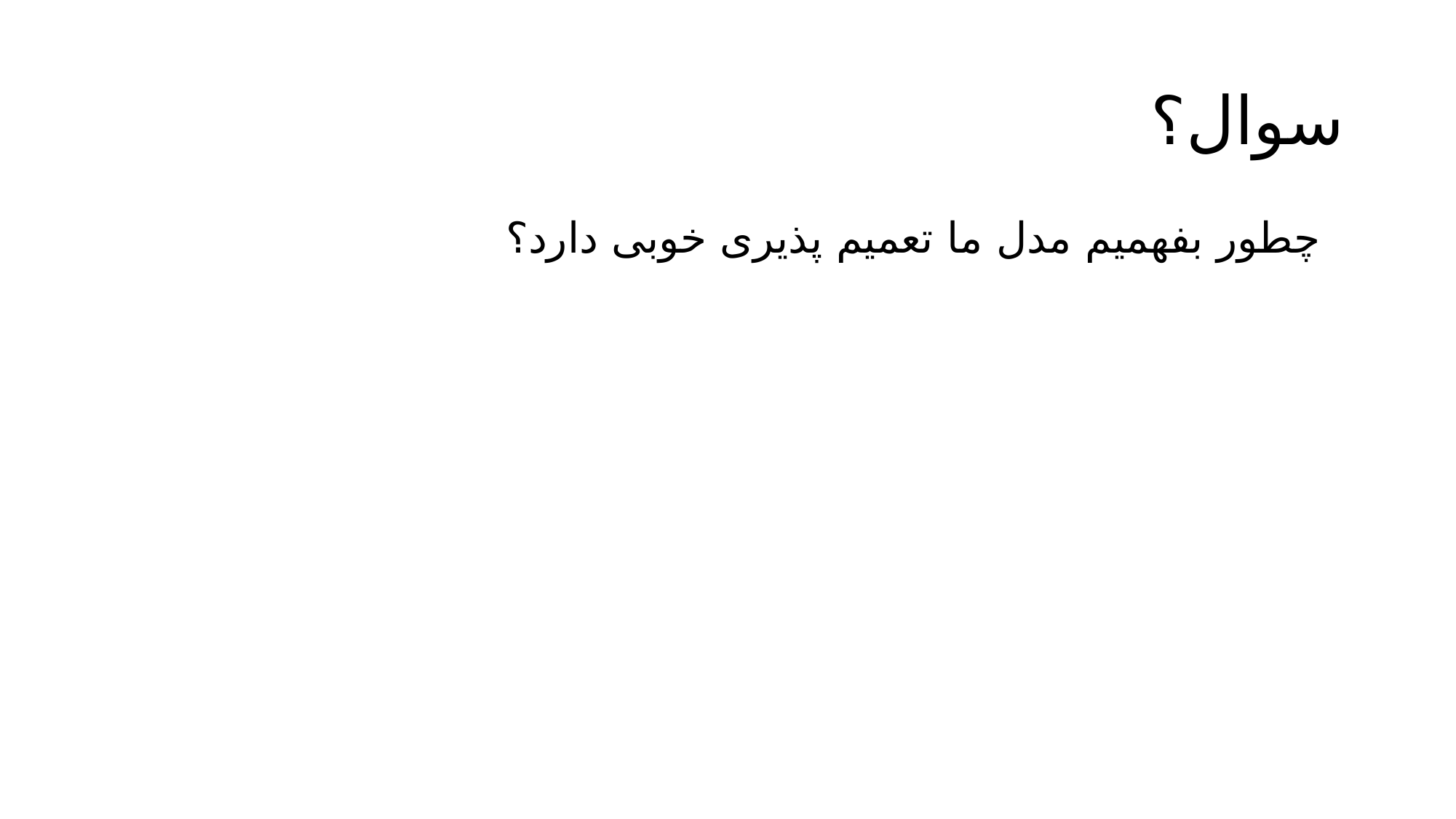

# سوال؟
 چطور بفهمیم مدل ما تعمیم پذیری خوبی دارد؟